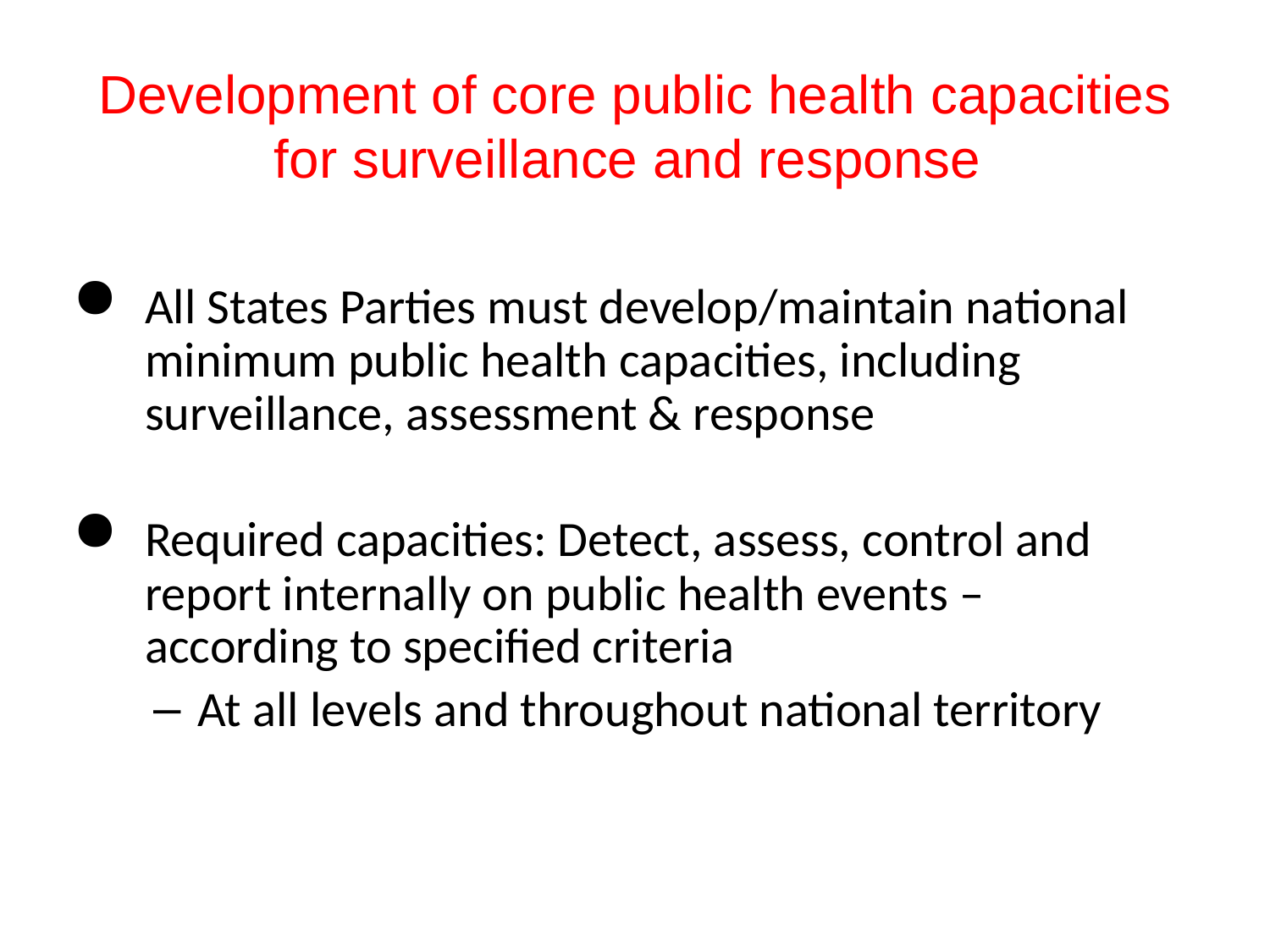

Development of core public health capacities for surveillance and response
All States Parties must develop/maintain national minimum public health capacities, including surveillance, assessment & response

Required capacities: Detect, assess, control and report internally on public health events – according to specified criteria
At all levels and throughout national territory